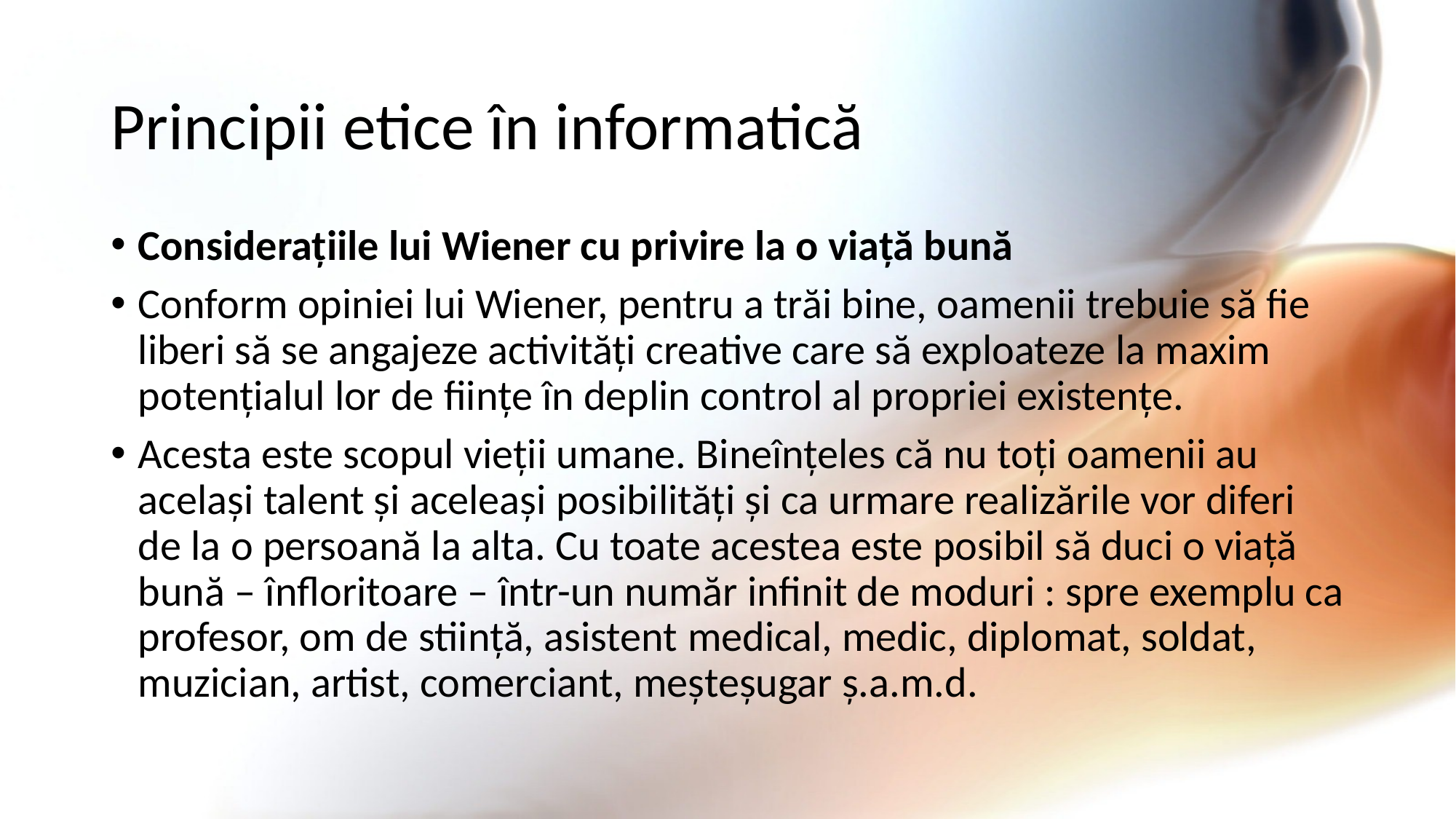

# Principii etice în informatică
Considerațiile lui Wiener cu privire la o viață bună
Conform opiniei lui Wiener, pentru a trăi bine, oamenii trebuie să fie liberi să se angajeze activități creative care să exploateze la maxim potențialul lor de ființe în deplin control al propriei existențe.
Acesta este scopul vieții umane. Bineînțeles că nu toți oamenii au același talent și aceleași posibilități și ca urmare realizările vor diferi de la o persoană la alta. Cu toate acestea este posibil să duci o viață bună – înfloritoare – într-un număr infinit de moduri : spre exemplu ca profesor, om de stiință, asistent medical, medic, diplomat, soldat, muzician, artist, comerciant, meșteșugar ș.a.m.d.